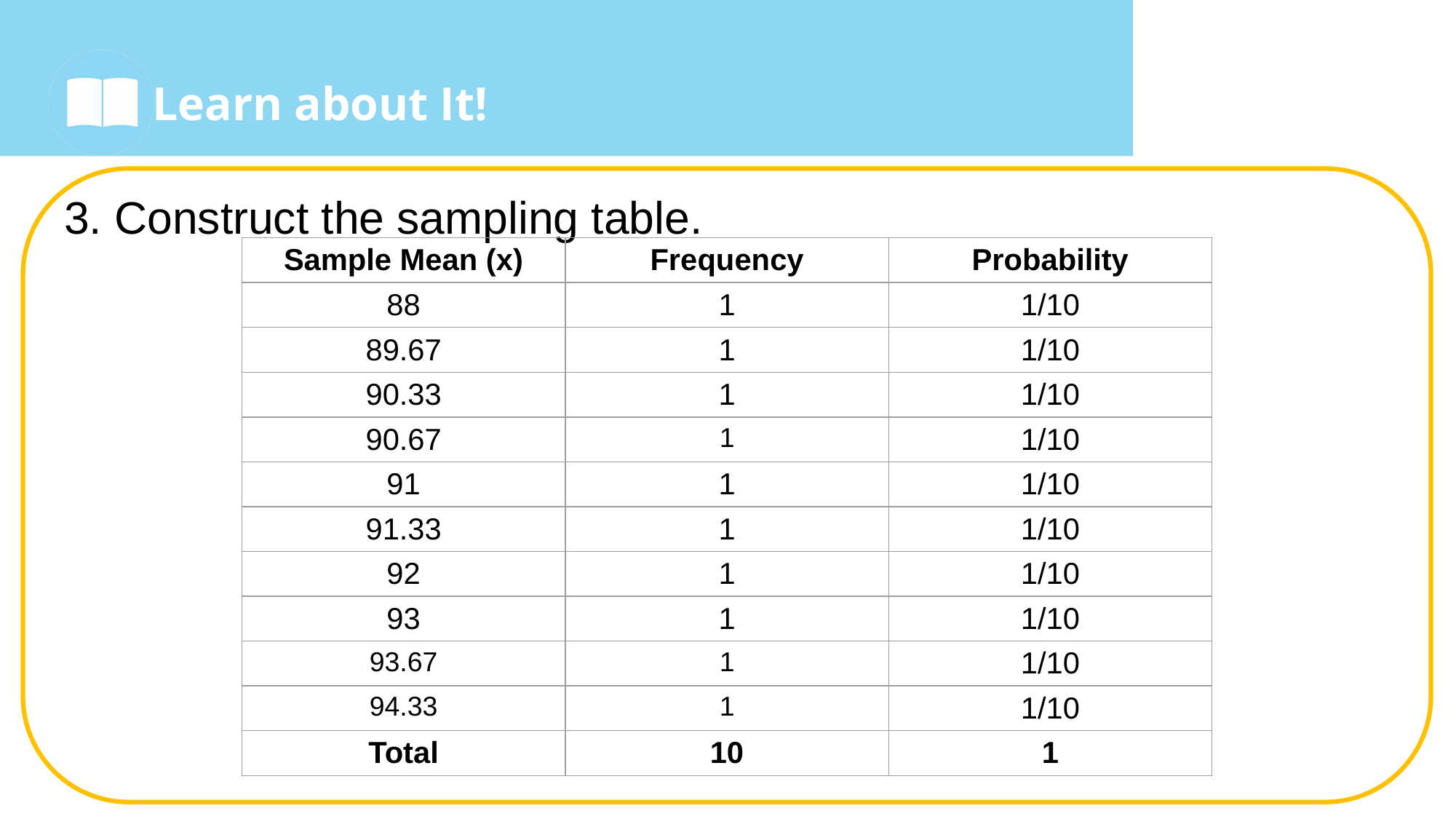

3. Construct the sampling table.
| Sample Mean (x) | Frequency | Probability |
| --- | --- | --- |
| 88 | 1 | 1/10 |
| 89.67 | 1 | 1/10 |
| 90.33 | 1 | 1/10 |
| 90.67 | 1 | 1/10 |
| 91 | 1 | 1/10 |
| 91.33 | 1 | 1/10 |
| 92 | 1 | 1/10 |
| 93 | 1 | 1/10 |
| 93.67 | 1 | 1/10 |
| 94.33 | 1 | 1/10 |
| Total | 10 | 1 |